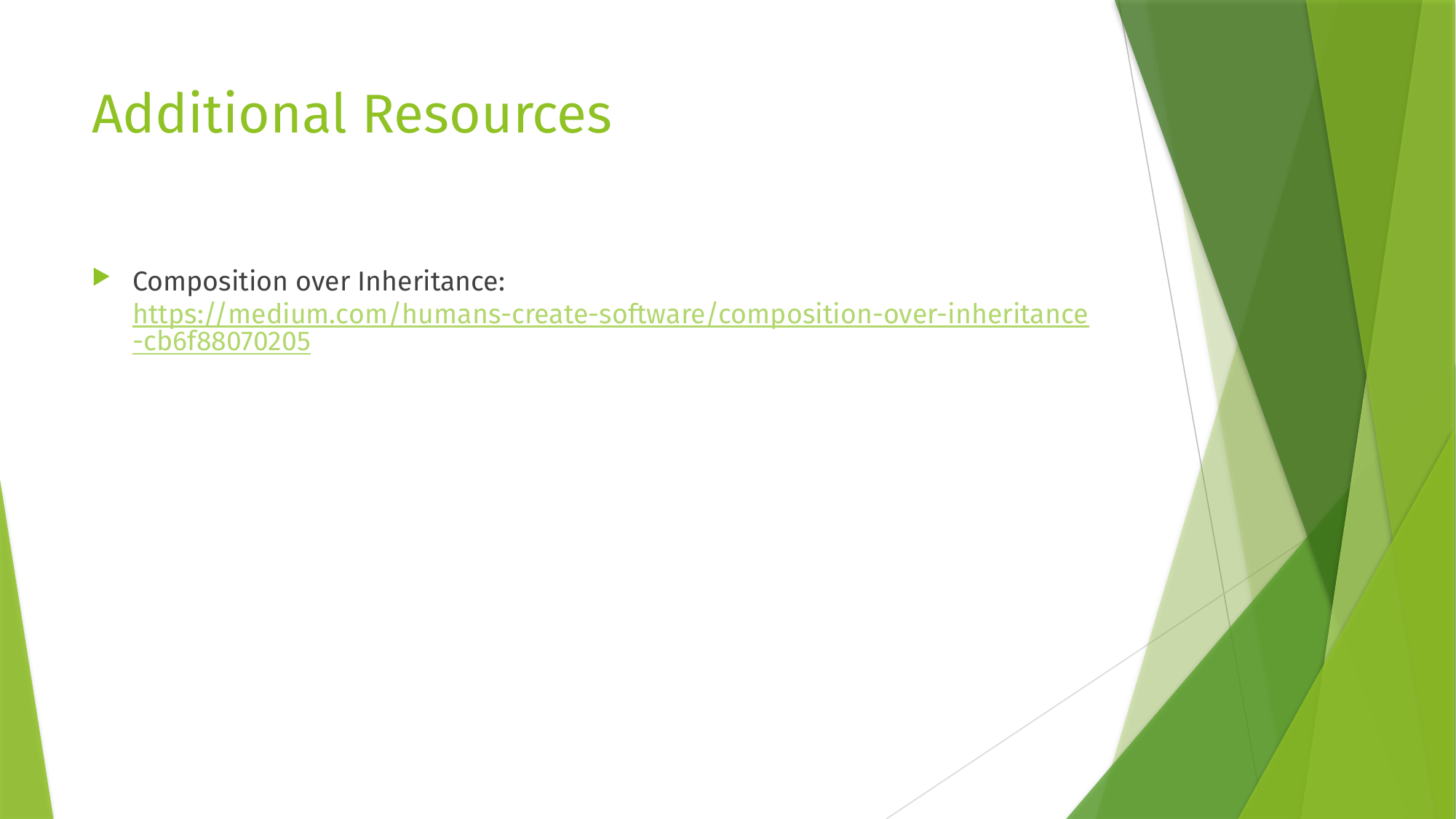

# Additional Resources
Composition over Inheritance: https://medium.com/humans-create-software/composition-over-inheritance-cb6f88070205